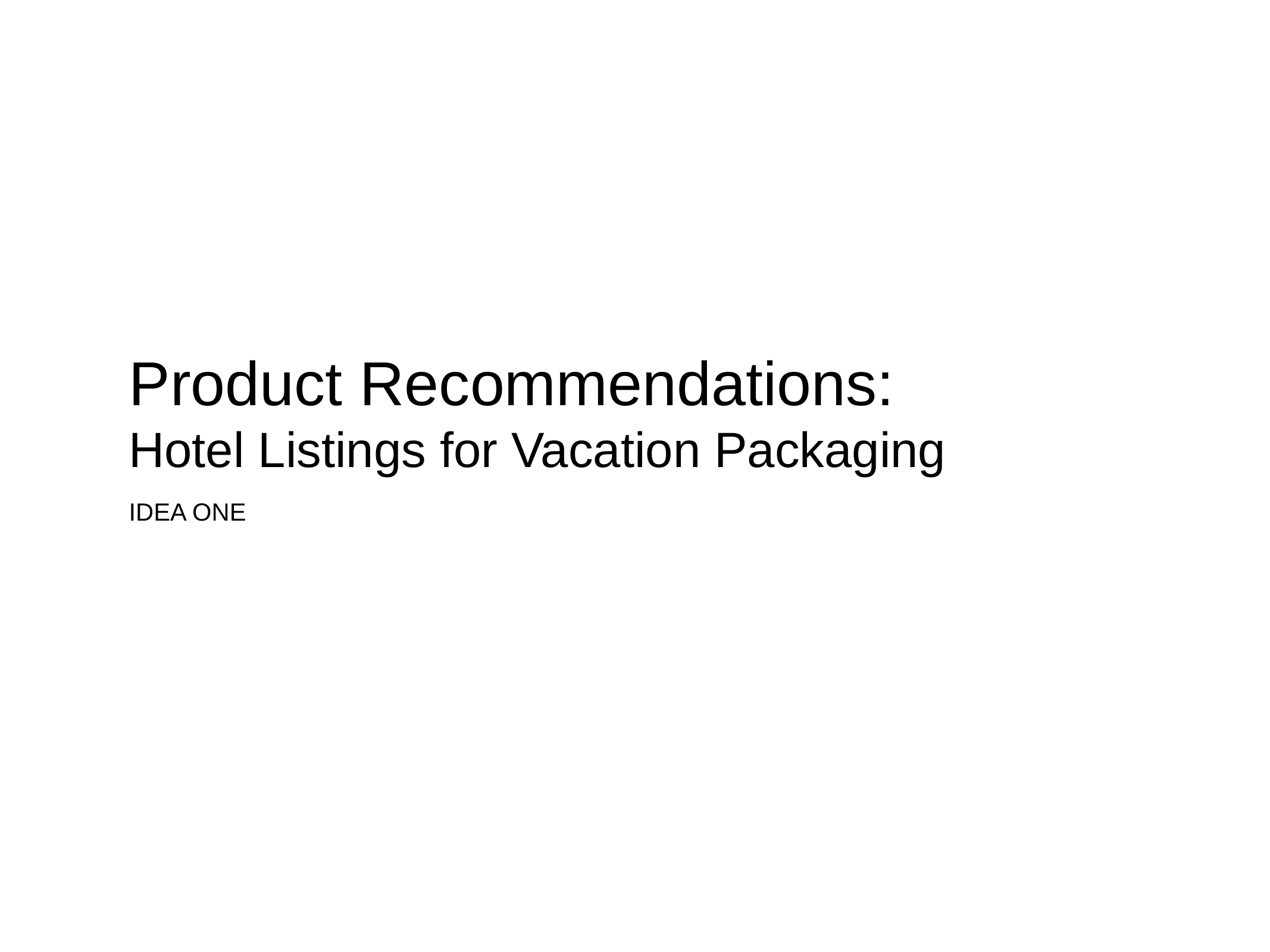

# Product Recommendations:
Hotel Listings for Vacation Packaging
IDEA ONE